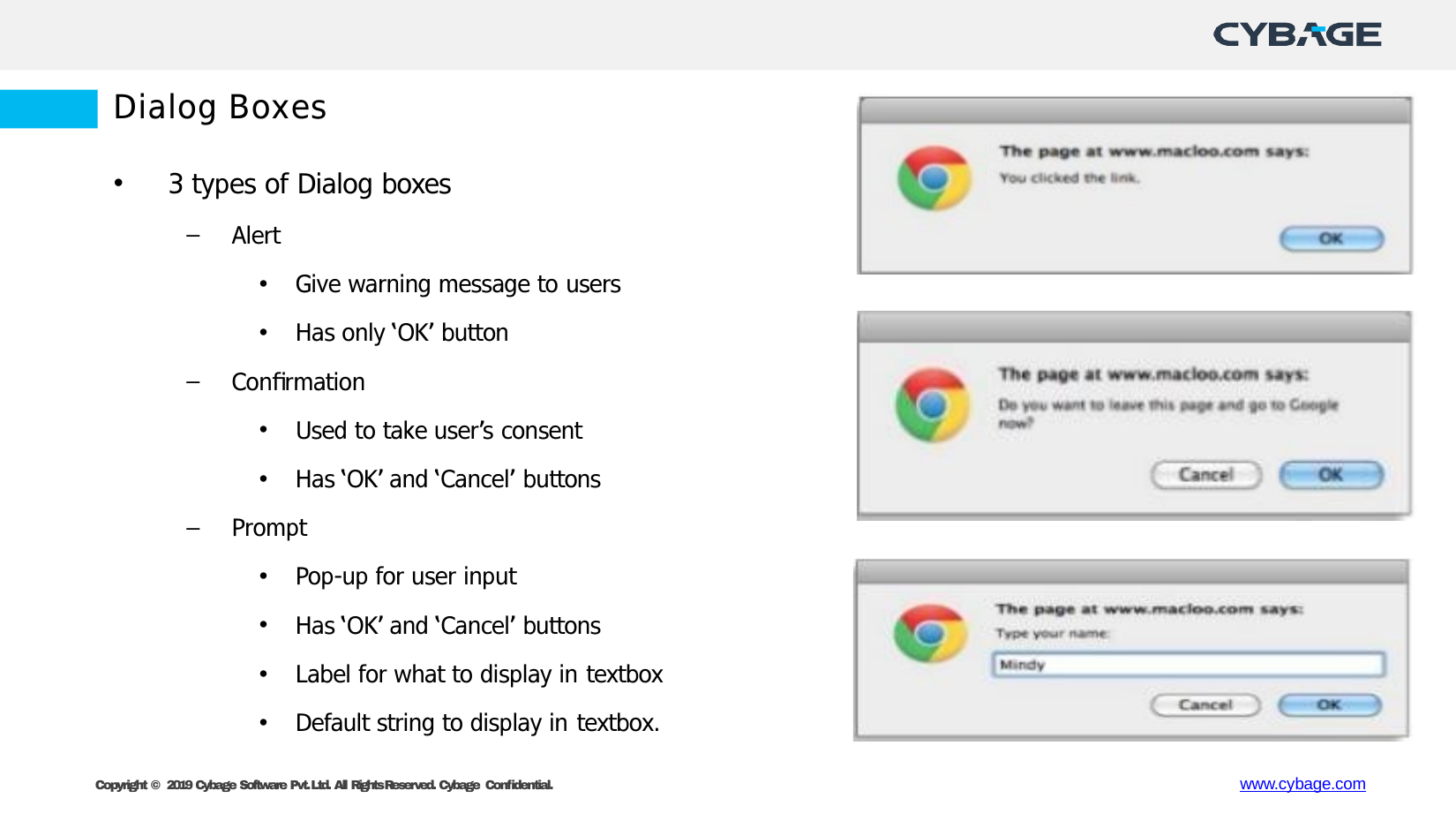

# Dialog Boxes

3 types of Dialog boxes
Alert
Give warning message to users
Has only ‘OK’ button
Confirmation
Used to take user’s consent
Has ‘OK’ and ‘Cancel’ buttons
Prompt
Pop-up for user input
Has ‘OK’ and ‘Cancel’ buttons
Label for what to display in textbox
Default string to display in textbox.

www.cybage.com
Copyright © 2019 Cybage Software Pvt. Ltd. All Rights Reserved. Cybage Confidential.